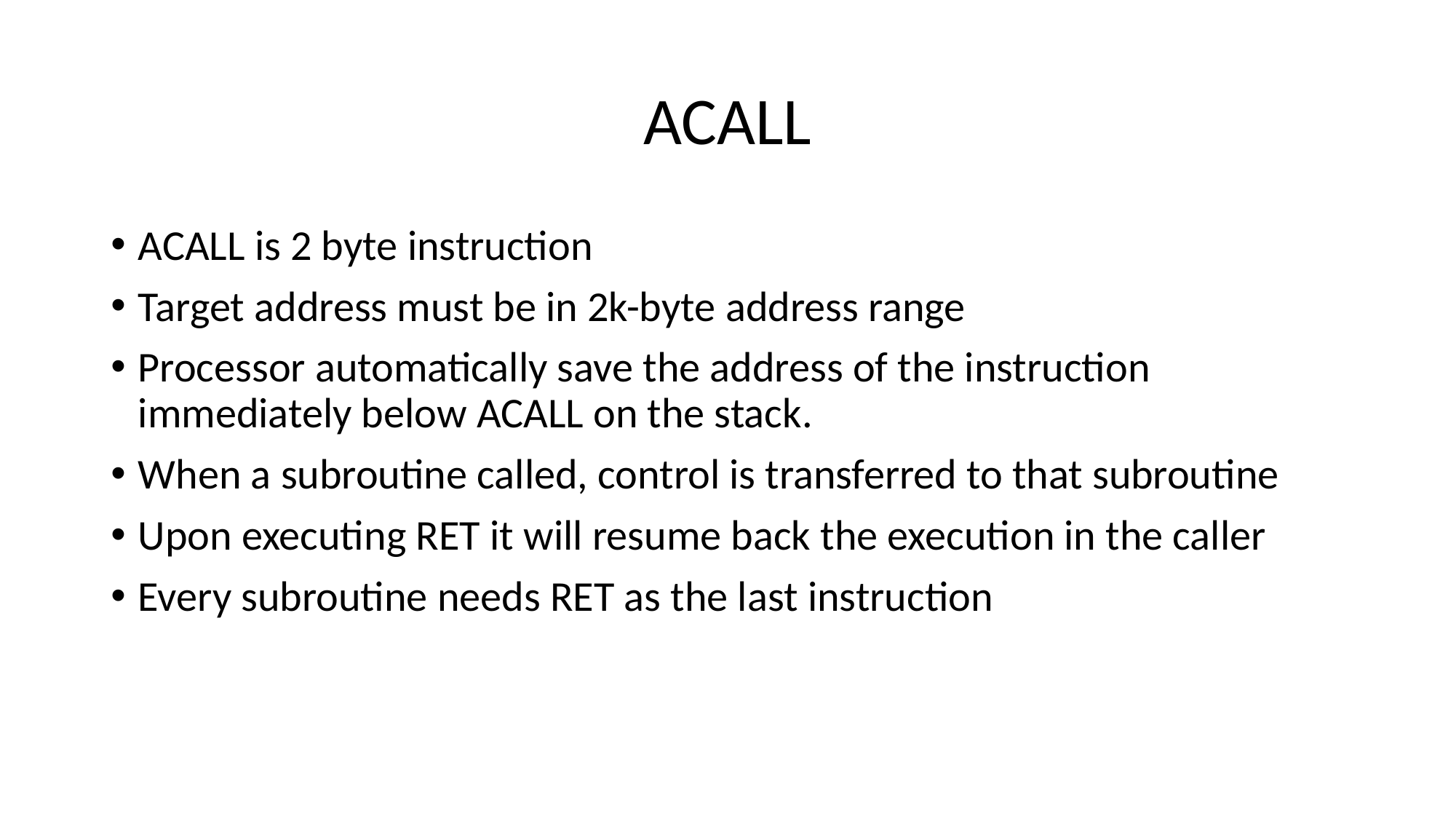

# ACALL
ACALL is 2 byte instruction
Target address must be in 2k-byte address range
Processor automatically save the address of the instruction immediately below ACALL on the stack.
When a subroutine called, control is transferred to that subroutine
Upon executing RET it will resume back the execution in the caller
Every subroutine needs RET as the last instruction